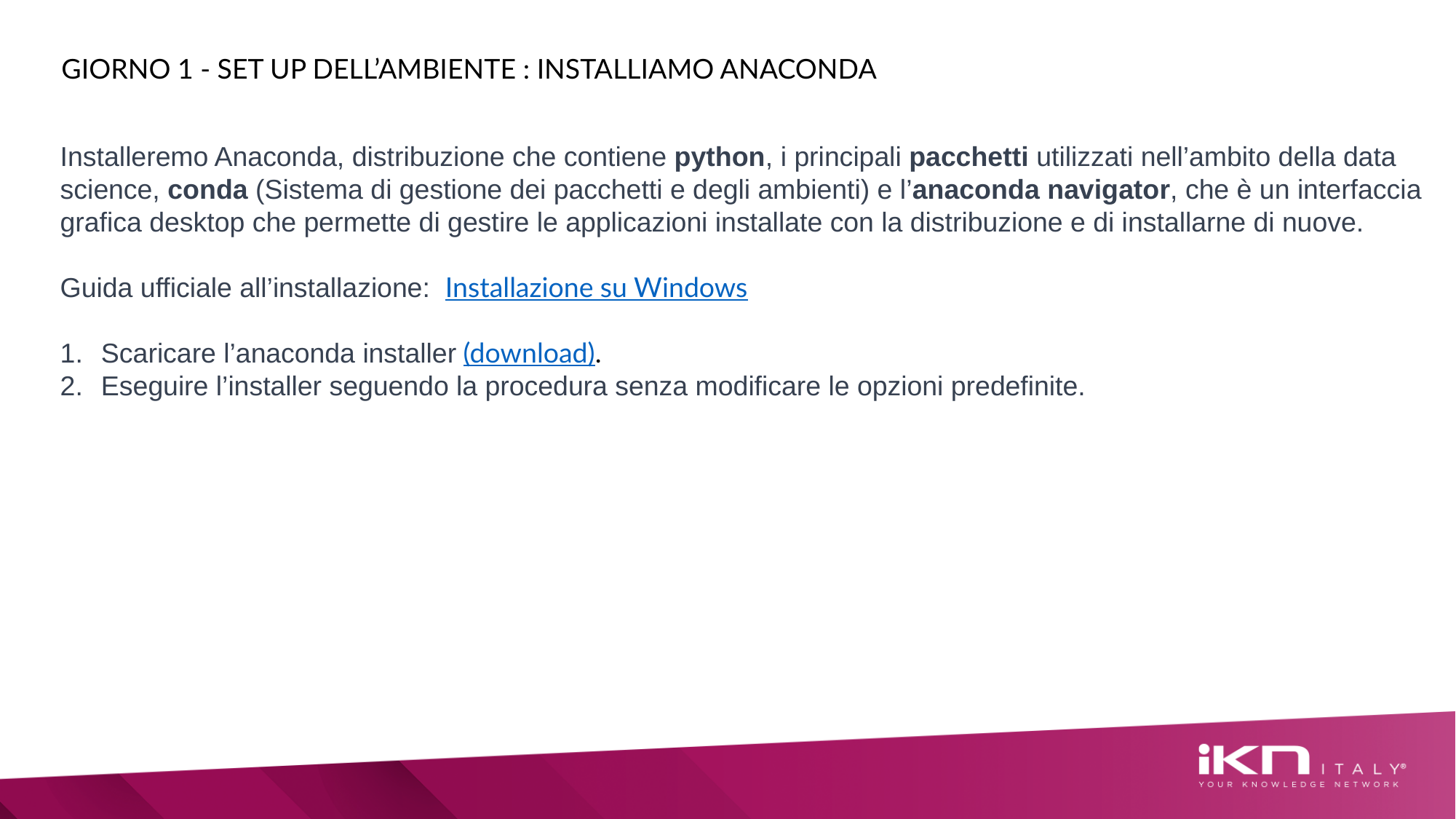

GIORNO 1 - SET UP DELL’AMBIENTE : INSTALLIAMO ANACONDA
Installeremo Anaconda, distribuzione che contiene python, i principali pacchetti utilizzati nell’ambito della data science, conda (Sistema di gestione dei pacchetti e degli ambienti) e l’anaconda navigator, che è un interfaccia grafica desktop che permette di gestire le applicazioni installate con la distribuzione e di installarne di nuove.
Guida ufficiale all’installazione:  Installazione su Windows

Scaricare l’anaconda installer (download).
Eseguire l’installer seguendo la procedura senza modificare le opzioni predefinite.